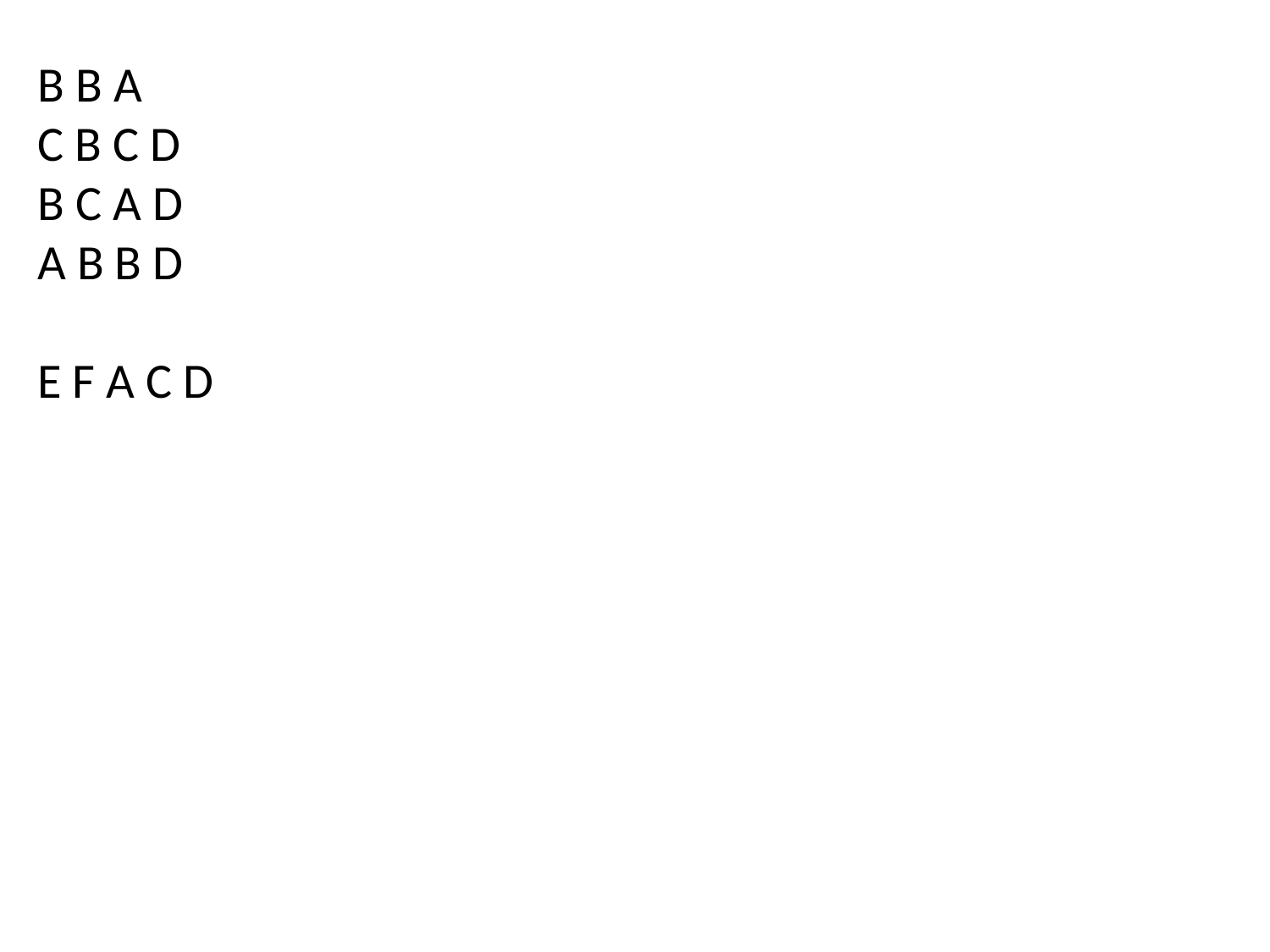

B B A
C B C D
B C A D
A B B D

E F A C D